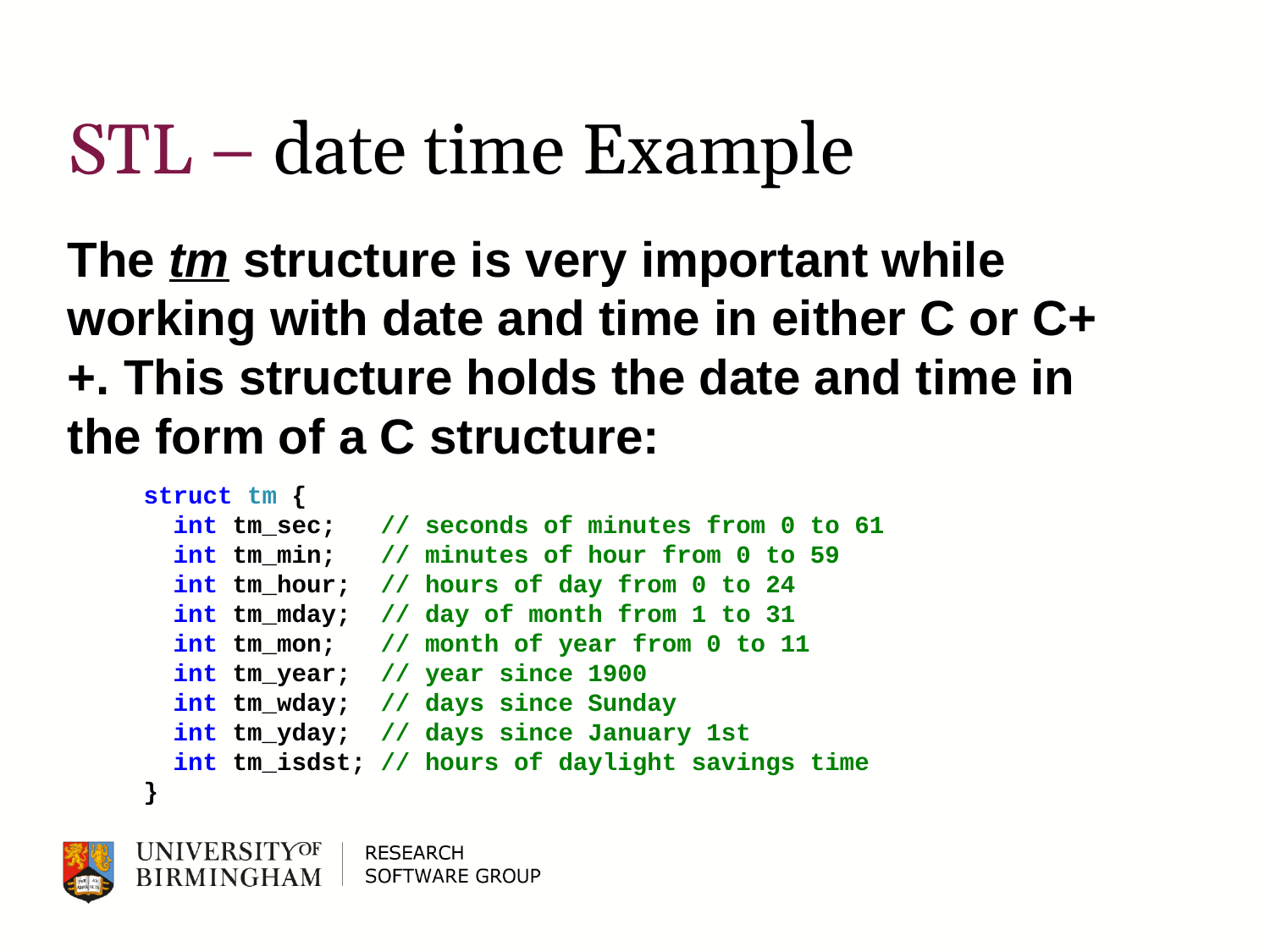

# STL – date time Example
The tm structure is very important while working with date and time in either C or C++. This structure holds the date and time in the form of a C structure:
struct tm {
  int tm_sec;   // seconds of minutes from 0 to 61
  int tm_min;   // minutes of hour from 0 to 59
  int tm_hour;  // hours of day from 0 to 24
  int tm_mday;  // day of month from 1 to 31
  int tm_mon;   // month of year from 0 to 11
  int tm_year;  // year since 1900
  int tm_wday;  // days since Sunday
  int tm_yday;  // days since January 1st
  int tm_isdst; // hours of daylight savings time
}